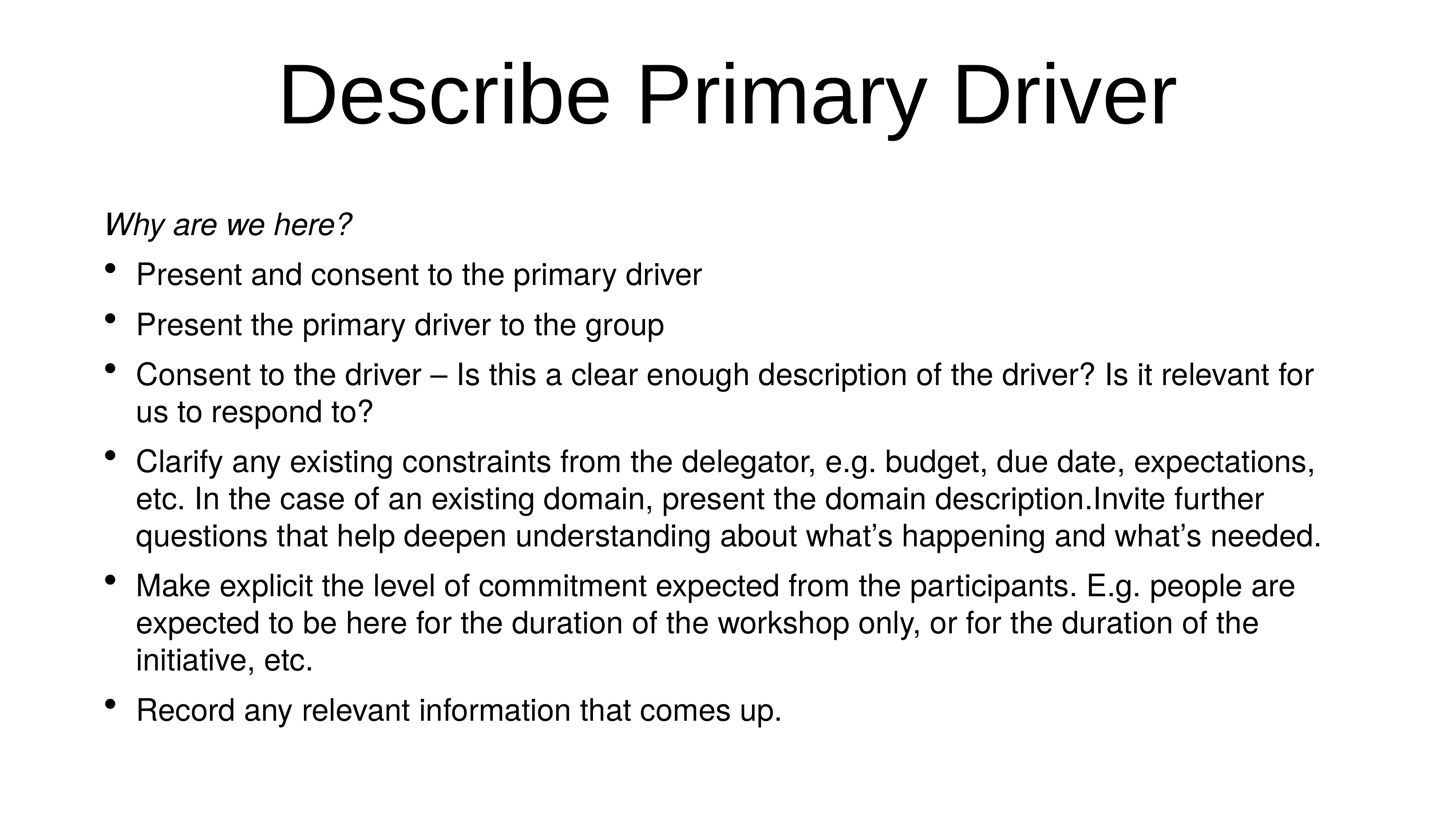

# Describe Primary Driver
Why are we here?
Present and consent to the primary driver
Present the primary driver to the group
Consent to the driver – Is this a clear enough description of the driver? Is it relevant for us to respond to?
Clarify any existing constraints from the delegator, e.g. budget, due date, expectations, etc. In the case of an existing domain, present the domain description.Invite further questions that help deepen understanding about what’s happening and what’s needed.
Make explicit the level of commitment expected from the participants. E.g. people are expected to be here for the duration of the workshop only, or for the duration of the initiative, etc.
Record any relevant information that comes up.